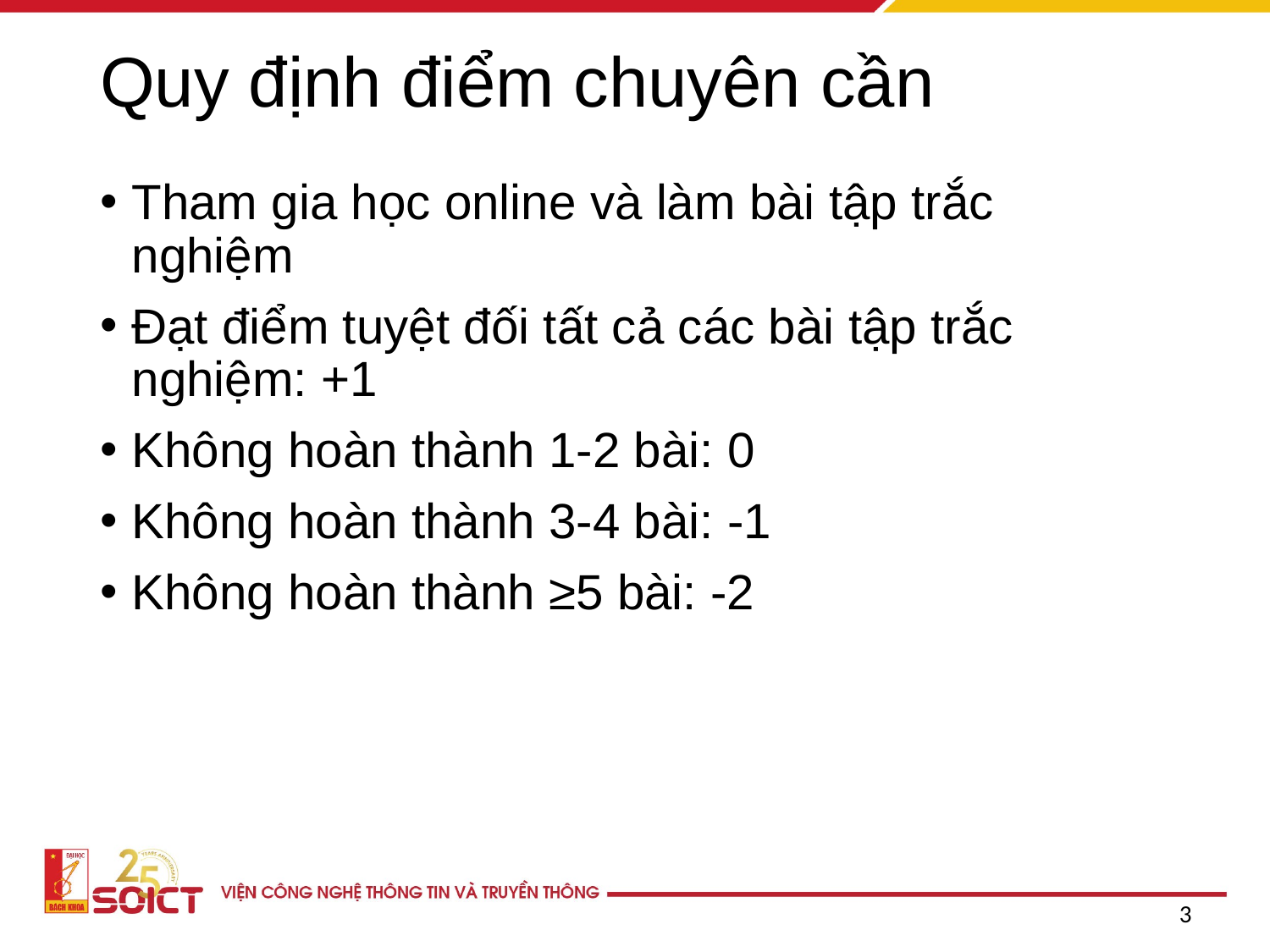

# Quy định điểm chuyên cần
Tham gia học online và làm bài tập trắc nghiệm
Đạt điểm tuyệt đối tất cả các bài tập trắc nghiệm: +1
Không hoàn thành 1-2 bài: 0
Không hoàn thành 3-4 bài: -1
Không hoàn thành ≥5 bài: -2
3